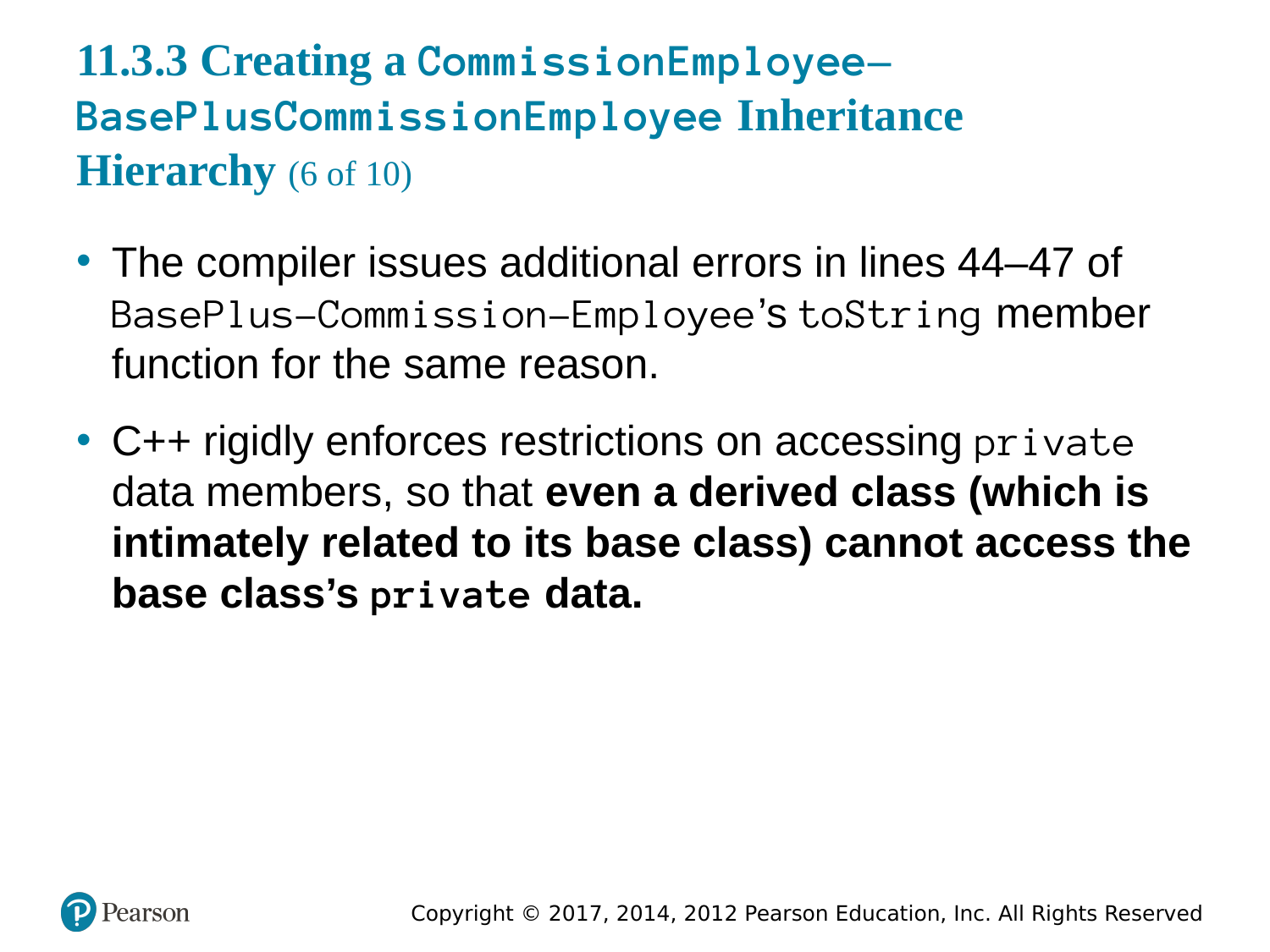

# 11.3.3 Creating a CommissionEmployee–BasePlusCommissionEmployee Inheritance Hierarchy (6 of 10)
The compiler issues additional errors in lines 44–47 of BasePlus-Commission-Employee’s toString member function for the same reason.
C++ rigidly enforces restrictions on accessing private data members, so that even a derived class (which is intimately related to its base class) cannot access the base class’s private data.